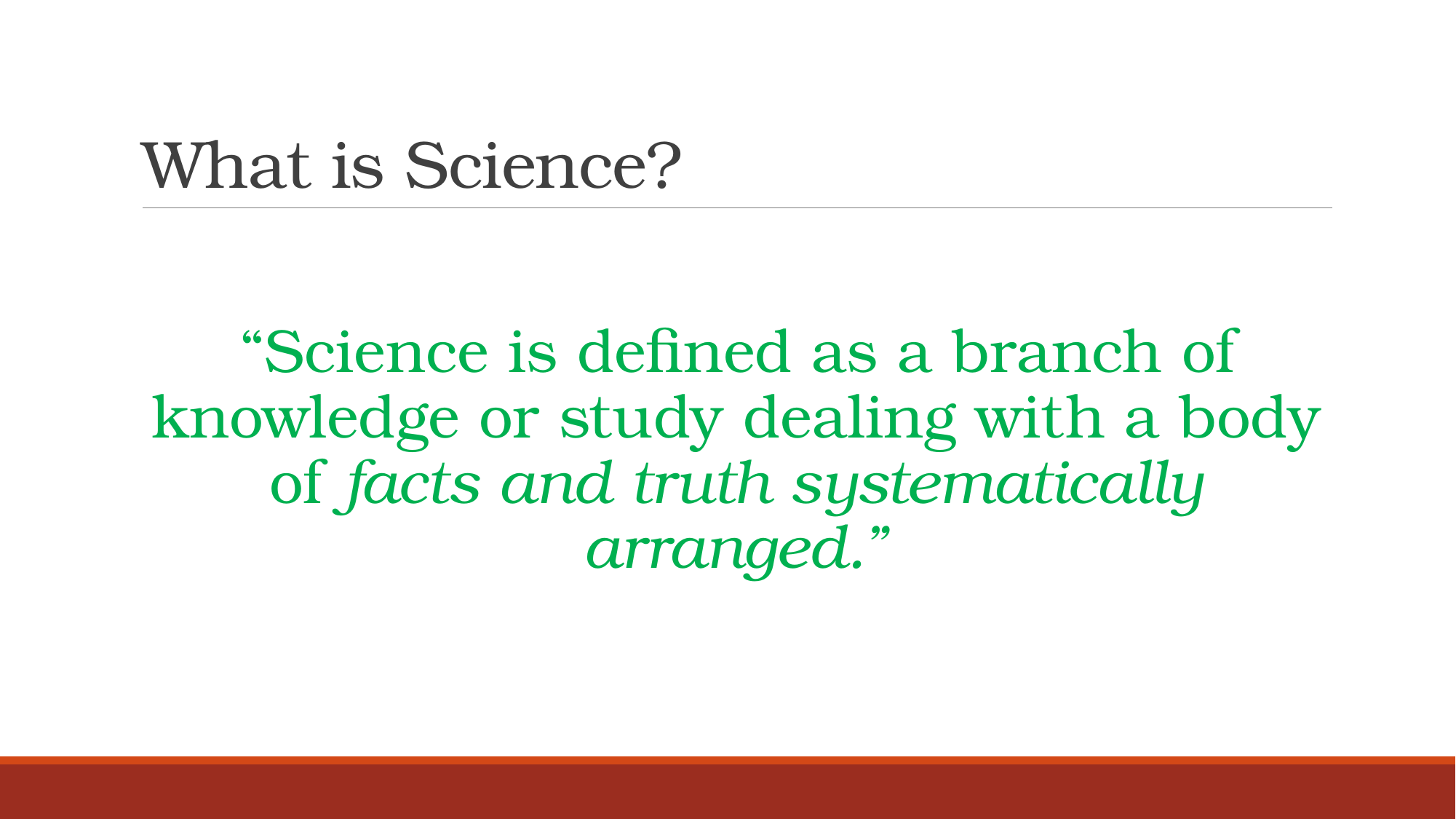

# What is Science?

“Science is defined as a branch of knowledge or study dealing with a body of facts and truth systematically arranged.”